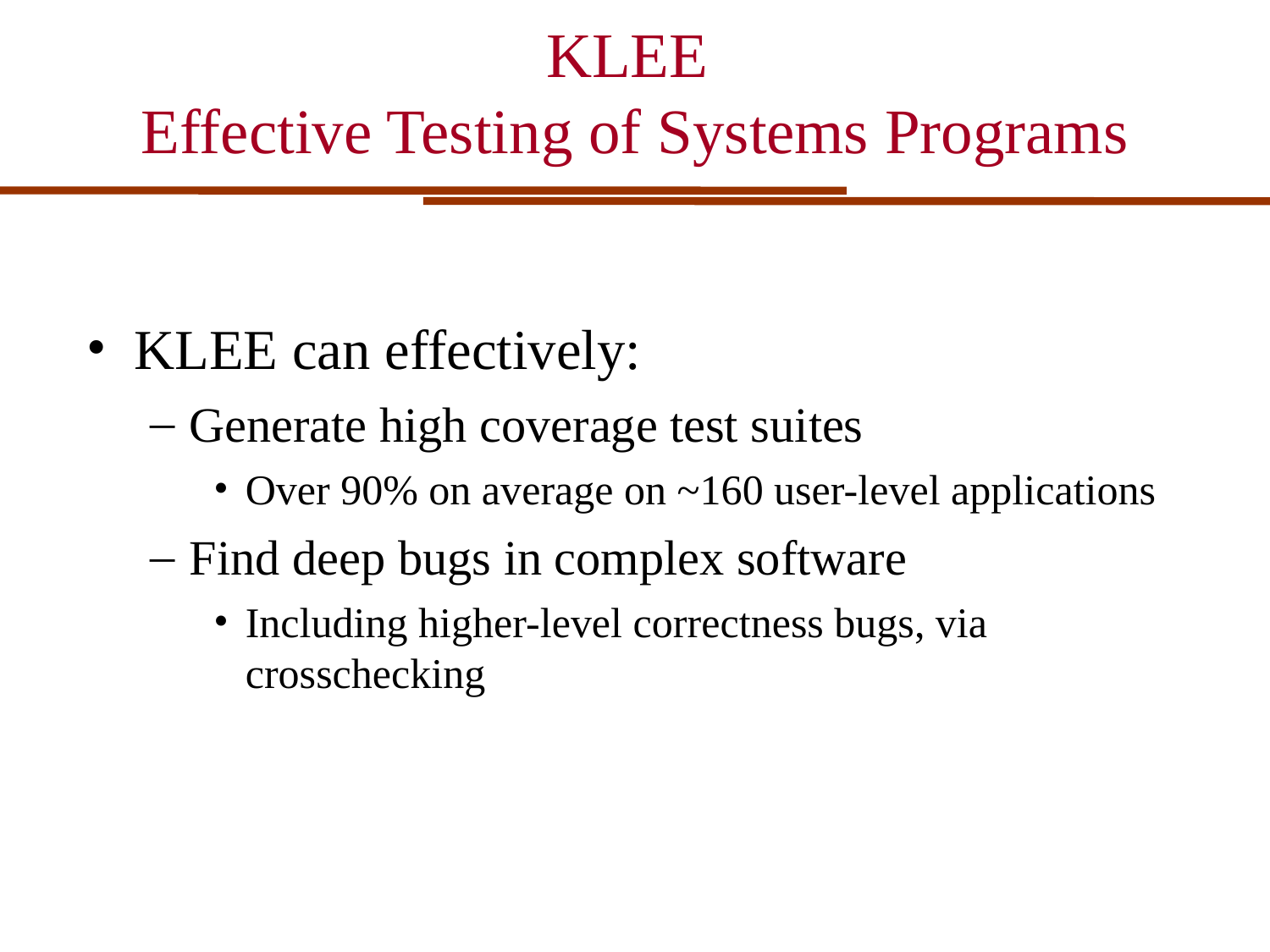

KLEE
Effective Testing of Systems Programs
KLEE can effectively:
Generate high coverage test suites
Over 90% on average on ~160 user-level applications
Find deep bugs in complex software
Including higher-level correctness bugs, via crosschecking